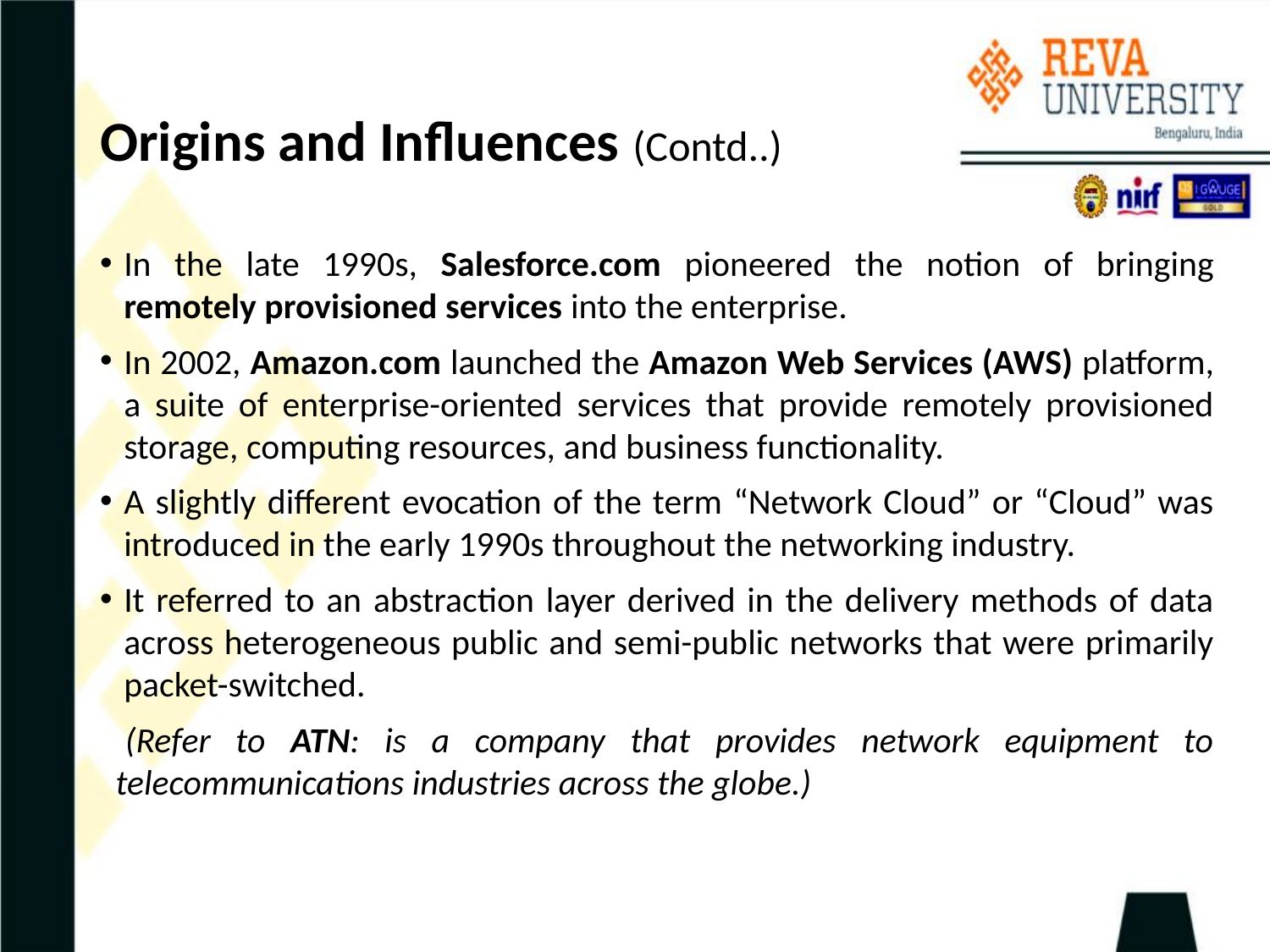

# Origins and Influences (Contd..)
In the late 1990s, Salesforce.com pioneered the notion of bringing remotely provisioned services into the enterprise.
In 2002, Amazon.com launched the Amazon Web Services (AWS) platform, a suite of enterprise-oriented services that provide remotely provisioned storage, computing resources, and business functionality.
A slightly different evocation of the term “Network Cloud” or “Cloud” was introduced in the early 1990s throughout the networking industry.
It referred to an abstraction layer derived in the delivery methods of data across heterogeneous public and semi-public networks that were primarily packet-switched.
 (Refer to ATN: is a company that provides network equipment to telecommunications industries across the globe.)